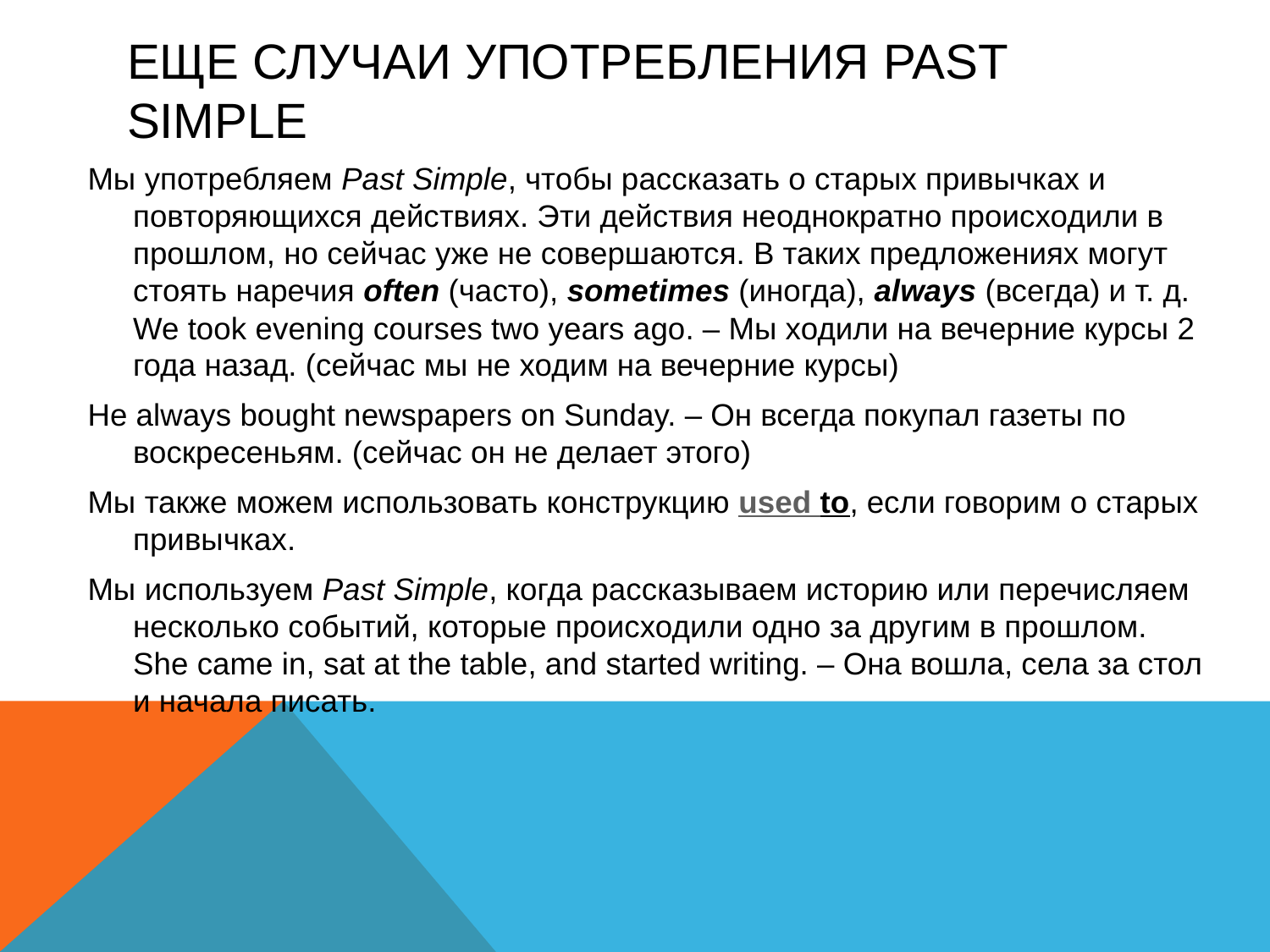

# Еще случаи употребления Past simple
Мы употребляем Past Simple, чтобы рассказать о старых привычках и повторяющихся действиях. Эти действия неоднократно происходили в прошлом, но сейчас уже не совершаются. В таких предложениях могут стоять наречия often (часто), sometimes (иногда), always (всегда) и т. д.
We took evening courses two years ago. – Мы ходили на вечерние курсы 2 года назад. (сейчас мы не ходим на вечерние курсы)
He always bought newspapers on Sunday. – Он всегда покупал газеты по воскресеньям. (сейчас он не делает этого)
Мы также можем использовать конструкцию used to, если говорим о старых привычках.
Мы используем Past Simple, когда рассказываем историю или перечисляем несколько событий, которые происходили одно за другим в прошлом.
She came in, sat at the table, and started writing. – Она вошла, села за стол и начала писать.